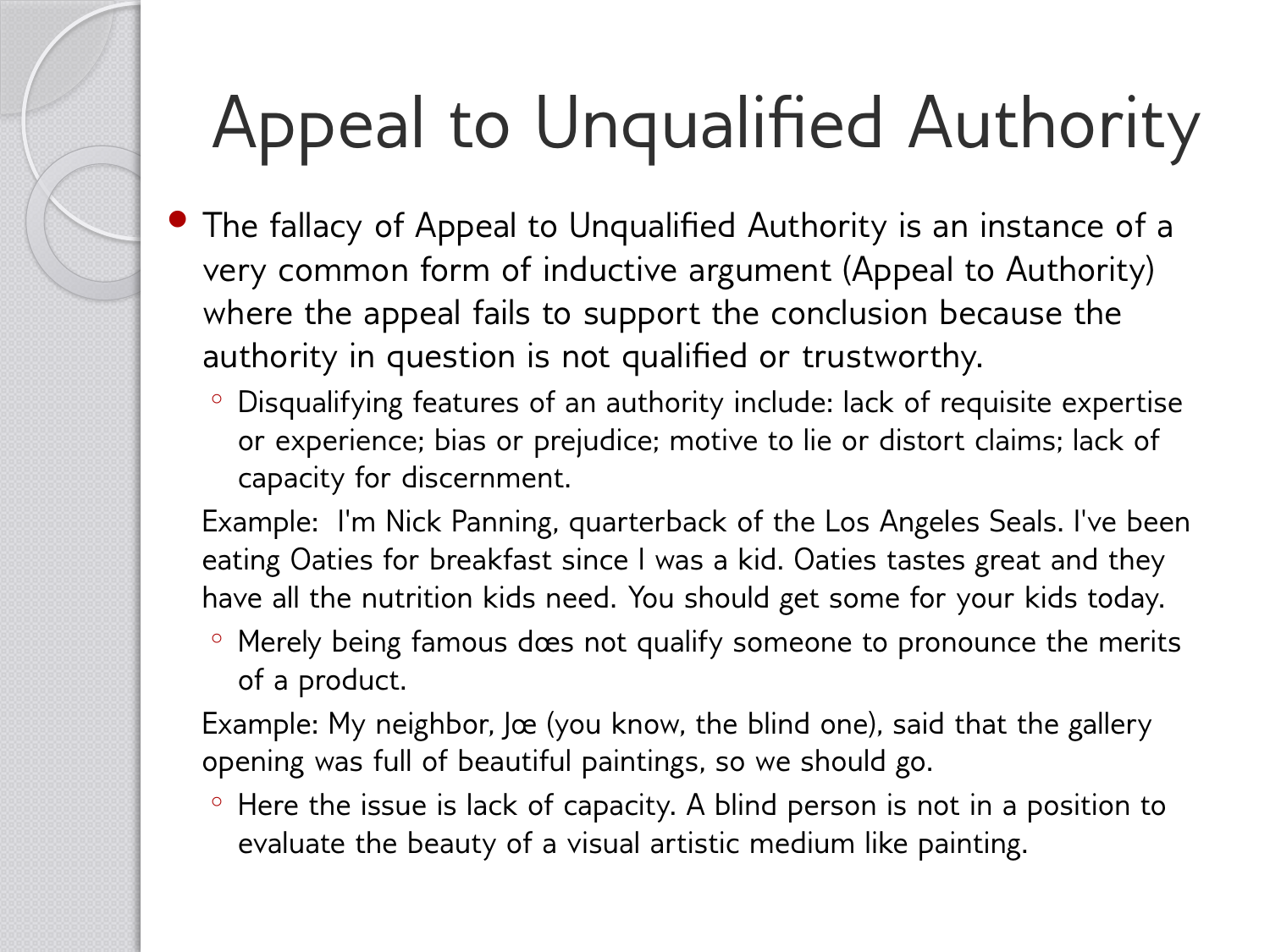

# Appeal to Unqualified Authority
The fallacy of Appeal to Unqualified Authority is an instance of a very common form of inductive argument (Appeal to Authority) where the appeal fails to support the conclusion because the authority in question is not qualified or trustworthy.
Disqualifying features of an authority include: lack of requisite expertise or experience; bias or prejudice; motive to lie or distort claims; lack of capacity for discernment.
Example:  I'm Nick Panning, quarterback of the Los Angeles Seals. I've been eating Oaties for breakfast since I was a kid. Oaties tastes great and they have all the nutrition kids need. You should get some for your kids today.
Merely being famous does not qualify someone to pronounce the merits of a product.
Example: My neighbor, Joe (you know, the blind one), said that the gallery opening was full of beautiful paintings, so we should go.
Here the issue is lack of capacity. A blind person is not in a position to evaluate the beauty of a visual artistic medium like painting.